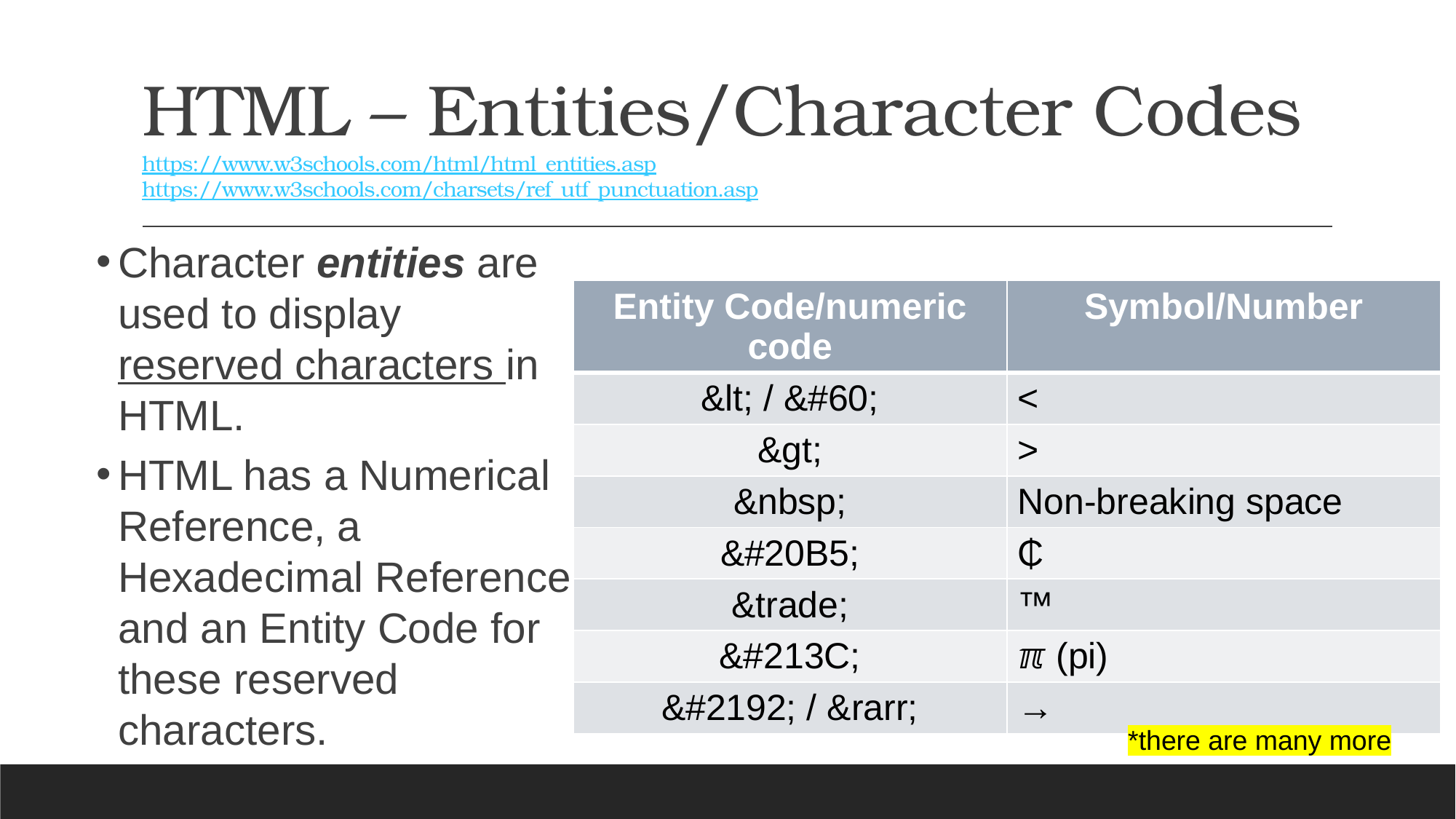

# HTML – Entities/Character Codes https://www.w3schools.com/html/html_entities.asp https://www.w3schools.com/charsets/ref_utf_punctuation.asp
Character entities are used to display reserved characters in HTML.
HTML has a Numerical Reference, a Hexadecimal Reference and an Entity Code for these reserved characters.
| Entity Code/numeric code | Symbol/Number |
| --- | --- |
| &lt; / &#60; | < |
| &gt; | > |
| &nbsp; | Non-breaking space |
| &#20B5; | ₵ |
| &trade; | ™ |
| &#213C; | ℼ (pi) |
| &#2192; / &rarr; | → |
*there are many more